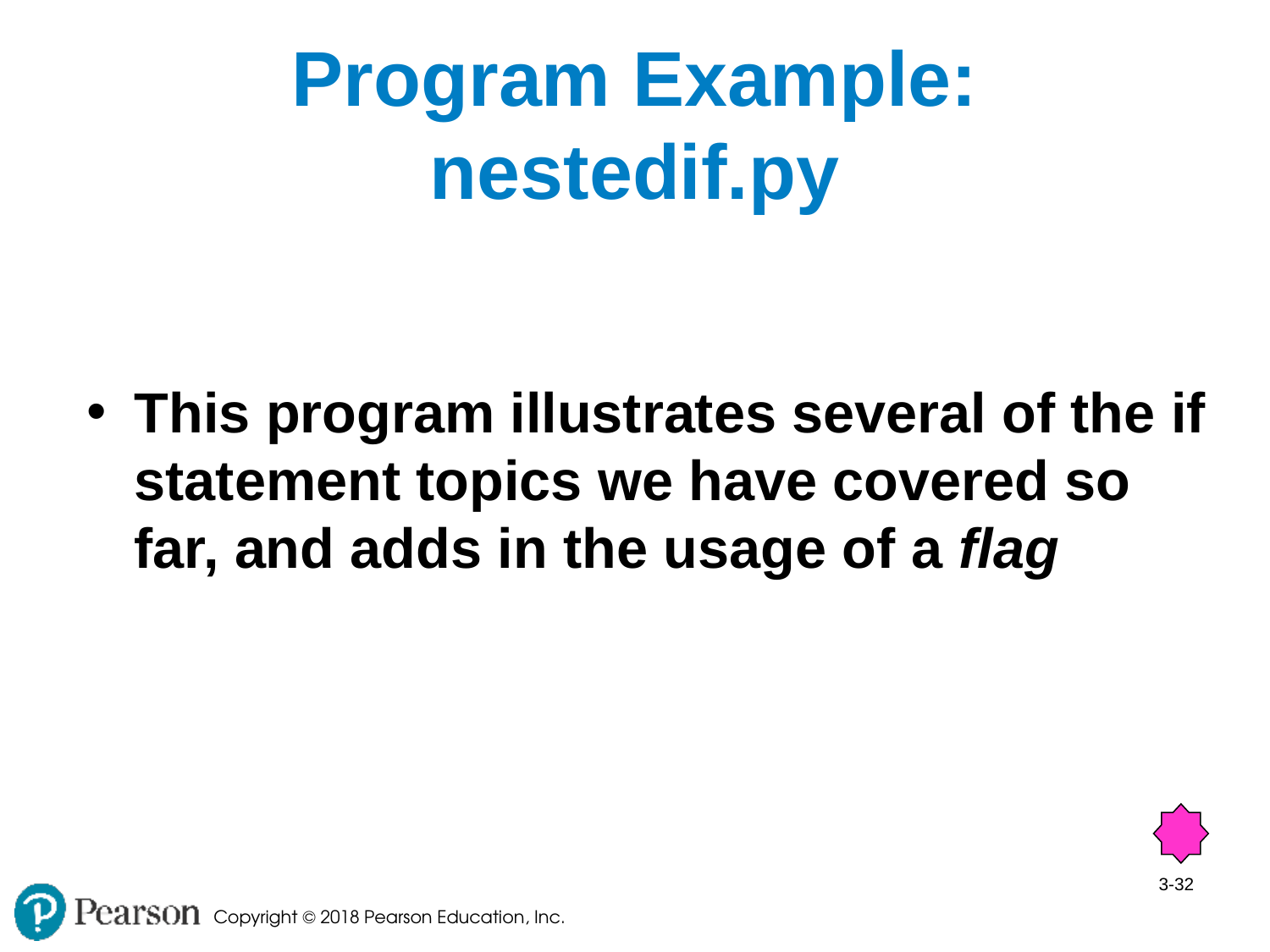

# Program Example: nestedif.py
This program illustrates several of the if statement topics we have covered so far, and adds in the usage of a flag

3-32